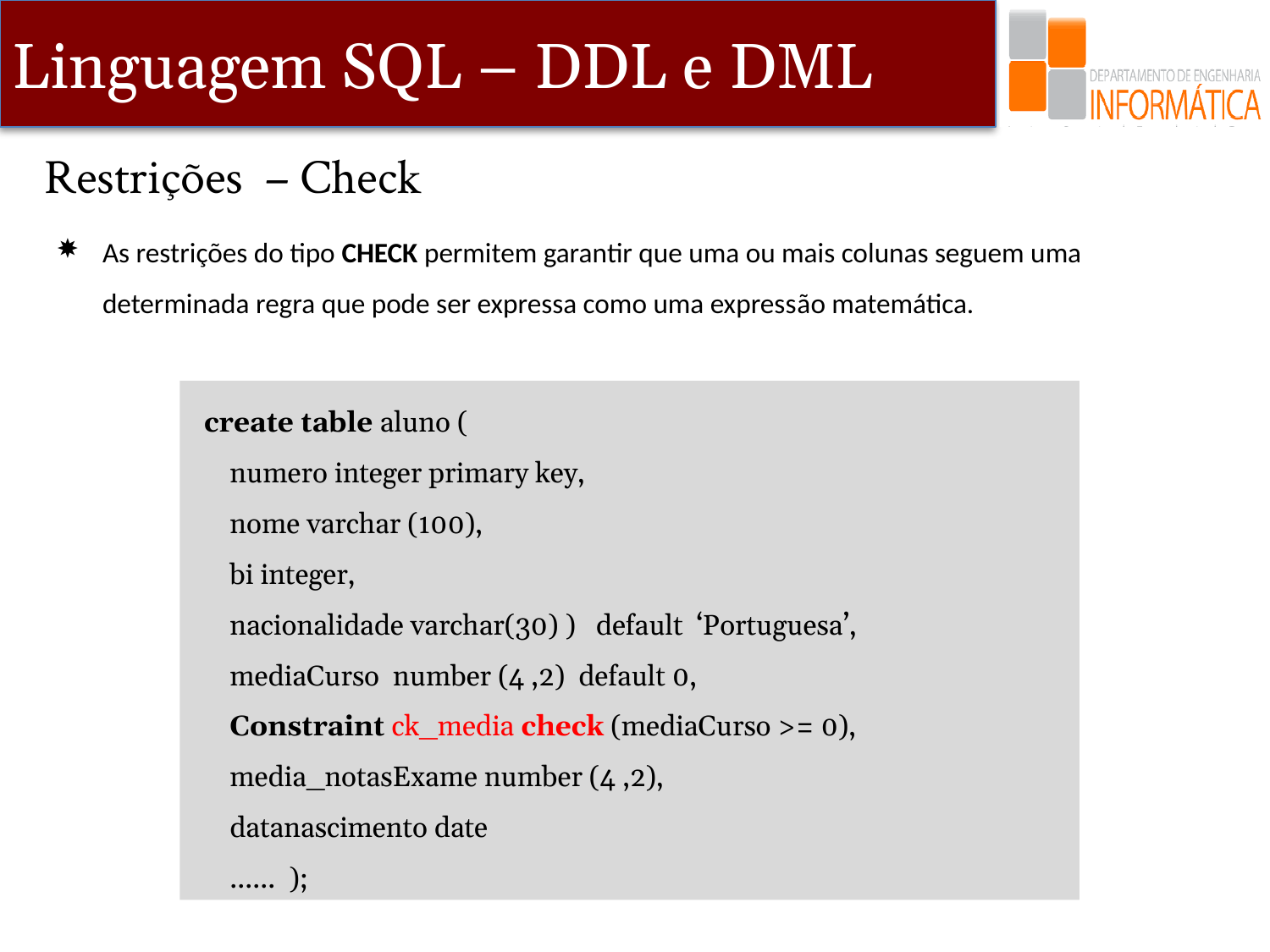

# Restrições  – Check
As restrições do tipo CHECK permitem garantir que uma ou mais colunas seguem uma determinada regra que pode ser expressa como uma expressão matemática.

create table aluno (
numero integer primary key,
nome varchar (100),
bi integer,
nacionalidade varchar(30) )   default  ‘Portuguesa’,
mediaCurso  number (4 ,2)  default 0,
Constraint ck_media check (mediaCurso >= 0),
media_notasExame number (4 ,2),
datanascimento date
......  );